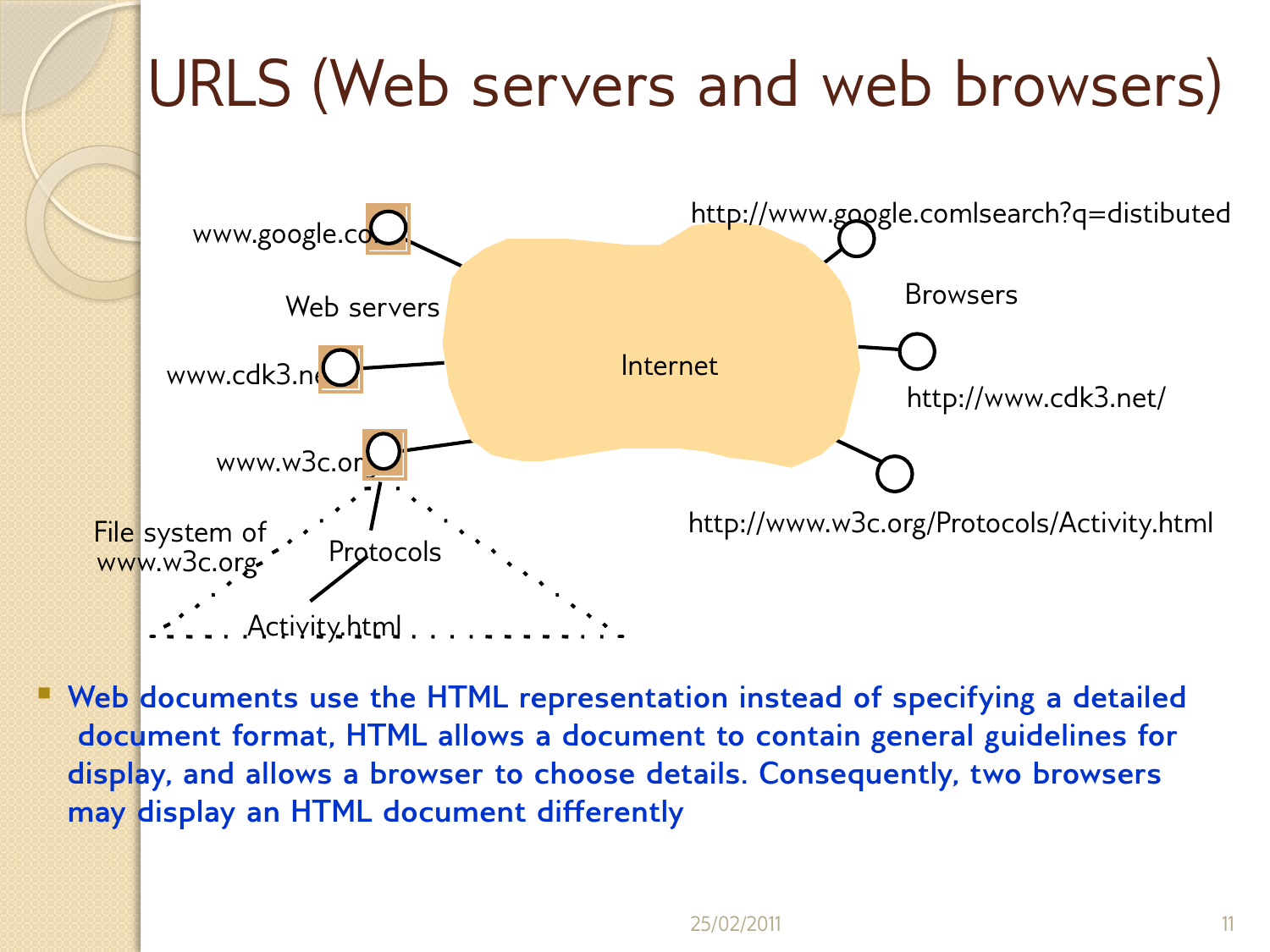

# URLS (Web servers and web browsers)
http://www.google.comlsearch?q=distibuted

www.google.com

Browsers
Web servers

Internet

www.cdk3.net

http://www.cdk3.net/

www.w3c.org

http://www.w3c.org/Protocols/Activity.html

File system of

Protocols

www.w3c.org

Activity.html

Web documents use the HTML representation instead of specifying a detailed  document format, HTML allows a document to contain general guidelines for display, and allows a browser to choose details. Consequently, two browsers may display an HTML document differently

25/02/2011
11